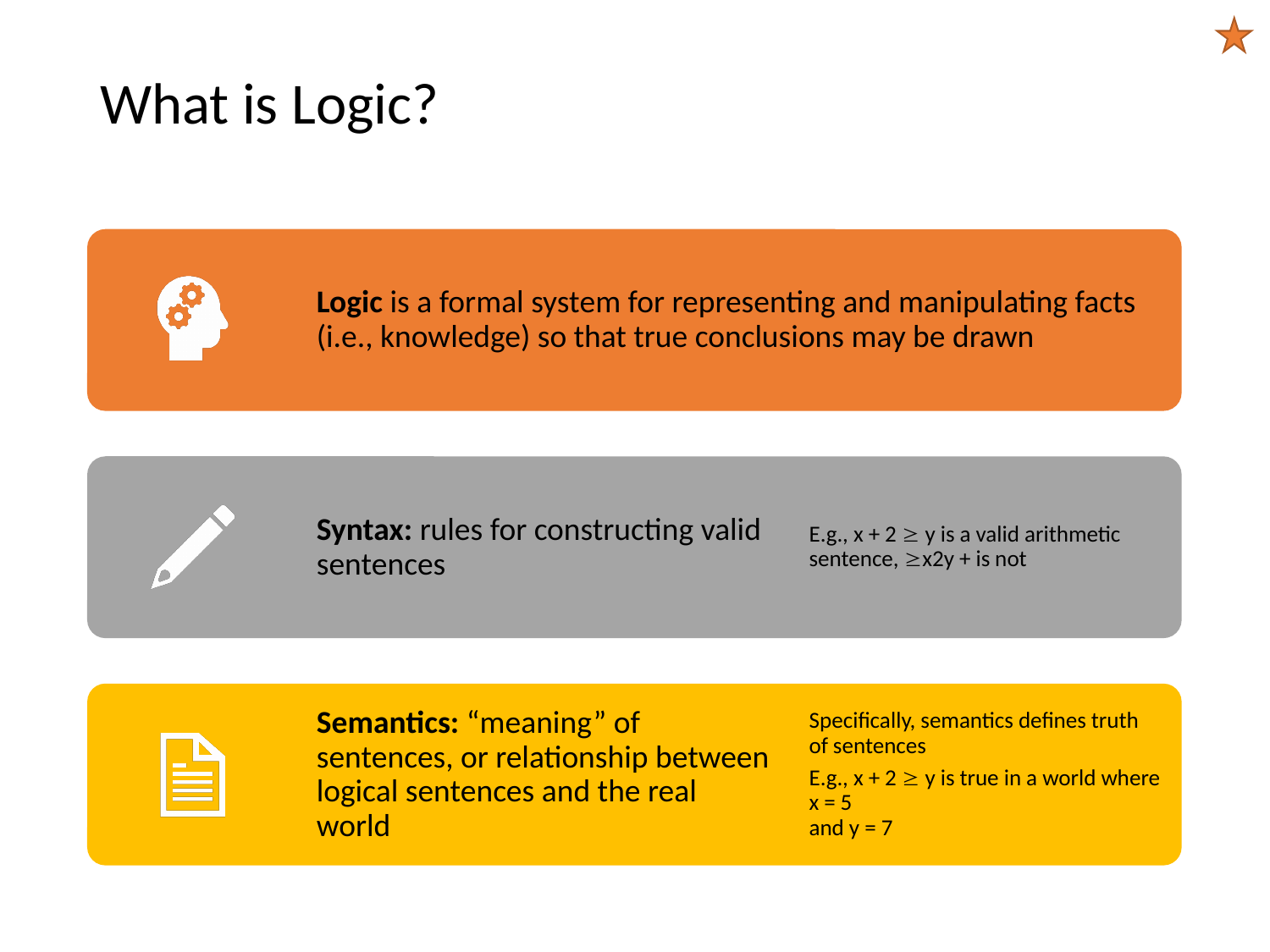

# What is Logic?
Logic is a formal system for representing and manipulating facts (i.e., knowledge) so that true conclusions may be drawn
Syntax: rules for constructing valid sentences
E.g., x + 2 ≥ y is a valid arithmetic sentence, ≥x2y + is not
Semantics: “meaning” of sentences, or relationship between logical sentences and the real world
Specifically, semantics defines truth of sentences
E.g., x + 2 ≥ y is true in a world where x = 5
and y = 7